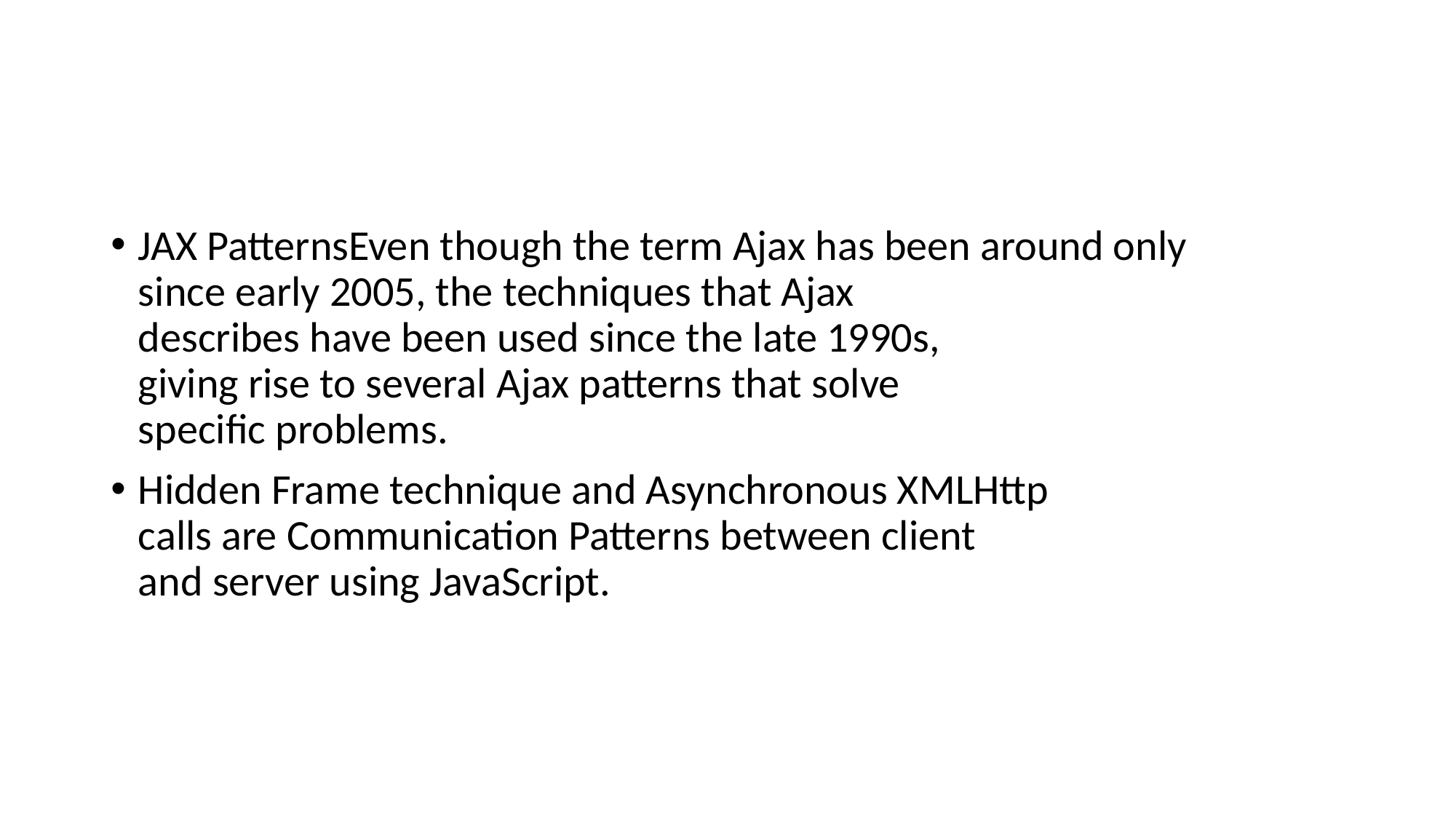

#
JAX PatternsEven though the term Ajax has been around only
since early 2005, the techniques that Ajax
describes have been used since the late 1990s,
giving rise to several Ajax patterns that solve
specific problems.
Hidden Frame technique and Asynchronous XMLHttp
calls are Communication Patterns between client
and server using JavaScript.